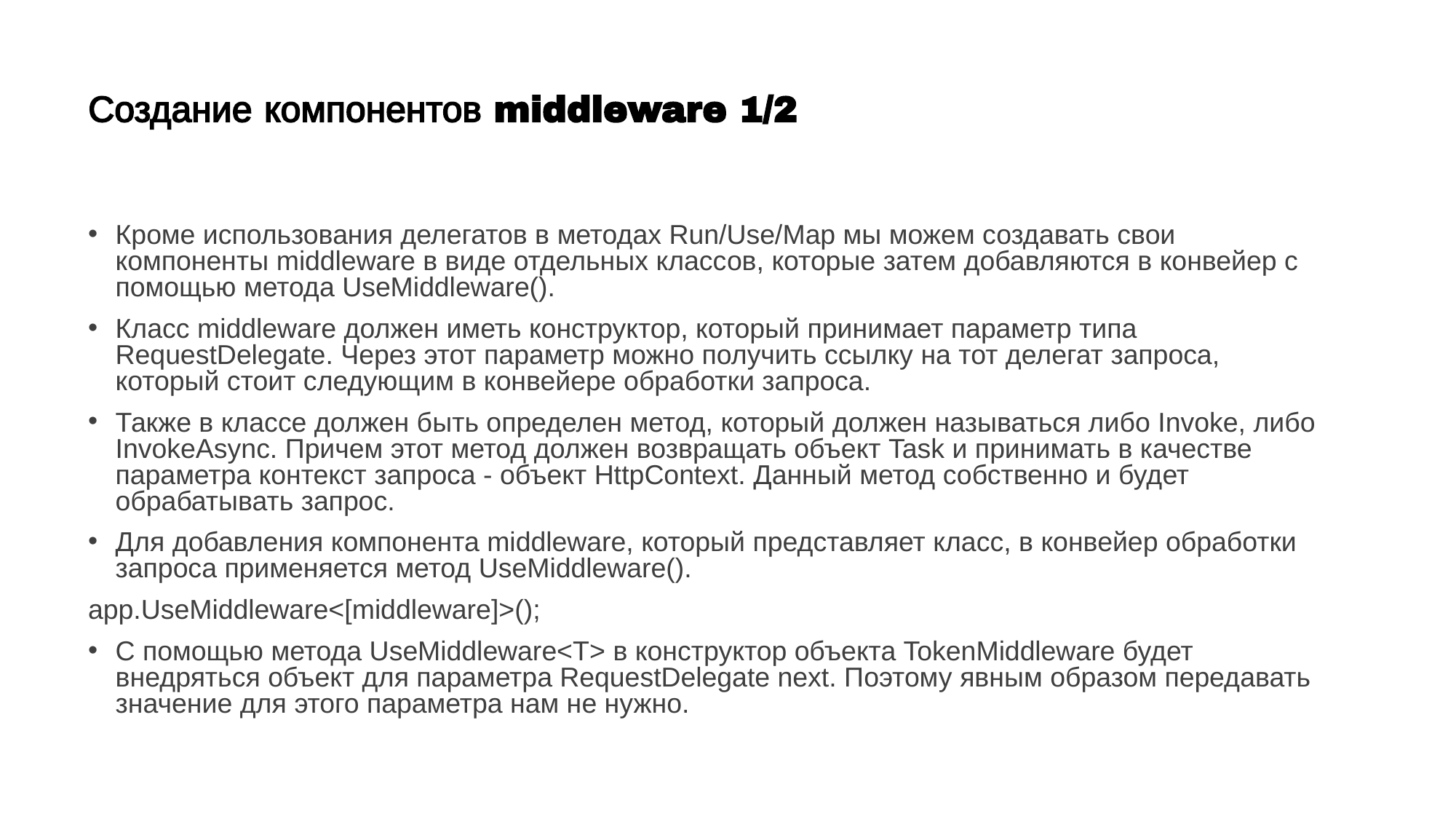

# Создание компонентов middleware 1/2
Кроме использования делегатов в методах Run/Use/Map мы можем создавать свои компоненты middleware в виде отдельных классов, которые затем добавляются в конвейер с помощью метода UseMiddleware().
Класс middleware должен иметь конструктор, который принимает параметр типа RequestDelegate. Через этот параметр можно получить ссылку на тот делегат запроса, который стоит следующим в конвейере обработки запроса.
Также в классе должен быть определен метод, который должен называться либо Invoke, либо InvokeAsync. Причем этот метод должен возвращать объект Task и принимать в качестве параметра контекст запроса - объект HttpContext. Данный метод собственно и будет обрабатывать запрос.
Для добавления компонента middleware, который представляет класс, в конвейер обработки запроса применяется метод UseMiddleware().
app.UseMiddleware<[middleware]>();
С помощью метода UseMiddleware<T> в конструктор объекта TokenMiddleware будет внедряться объект для параметра RequestDelegate next. Поэтому явным образом передавать значение для этого параметра нам не нужно.